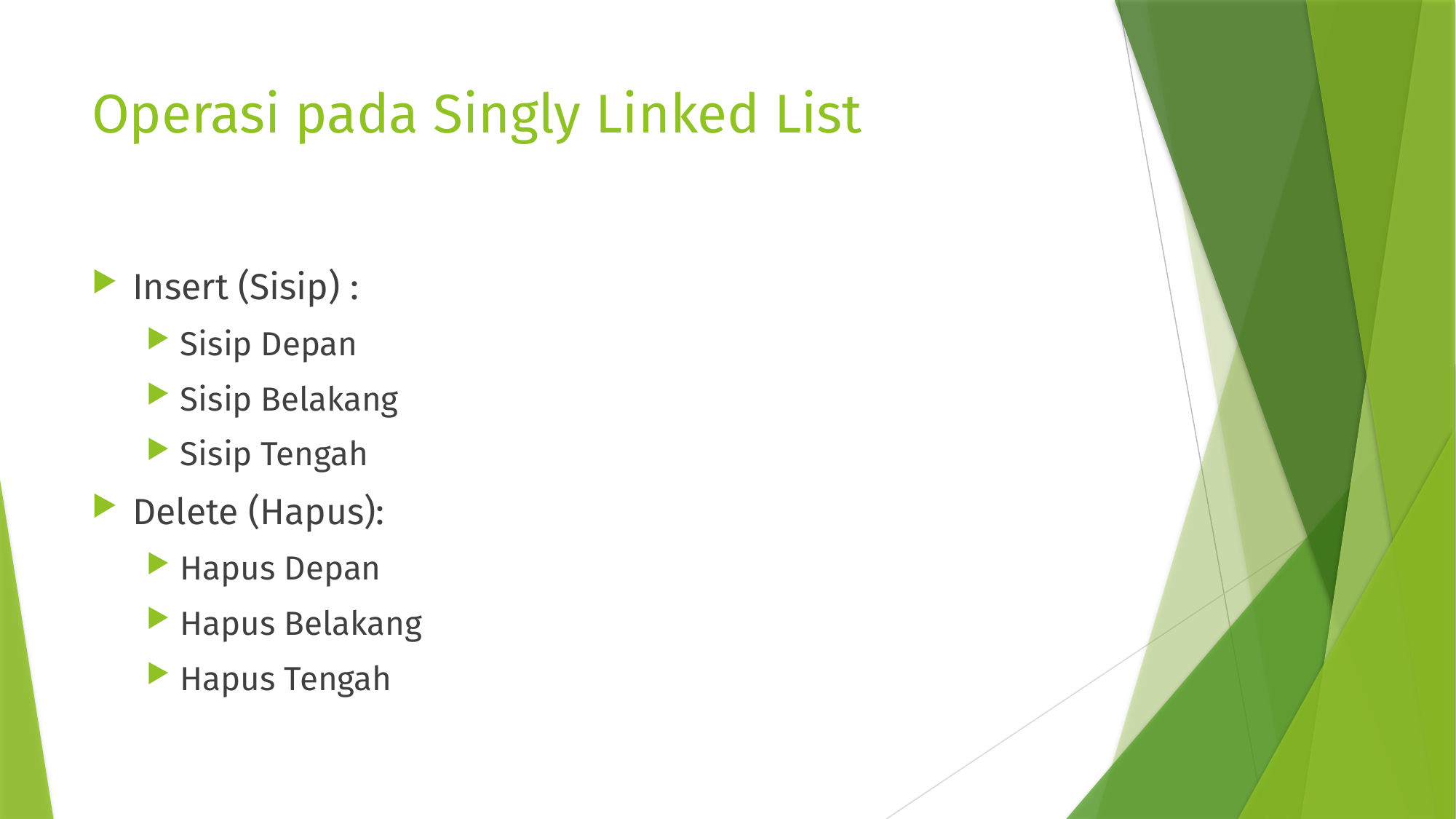

# Operasi pada Singly Linked List
Insert (Sisip) :
Sisip Depan
Sisip Belakang
Sisip Tengah
Delete (Hapus):
Hapus Depan
Hapus Belakang
Hapus Tengah